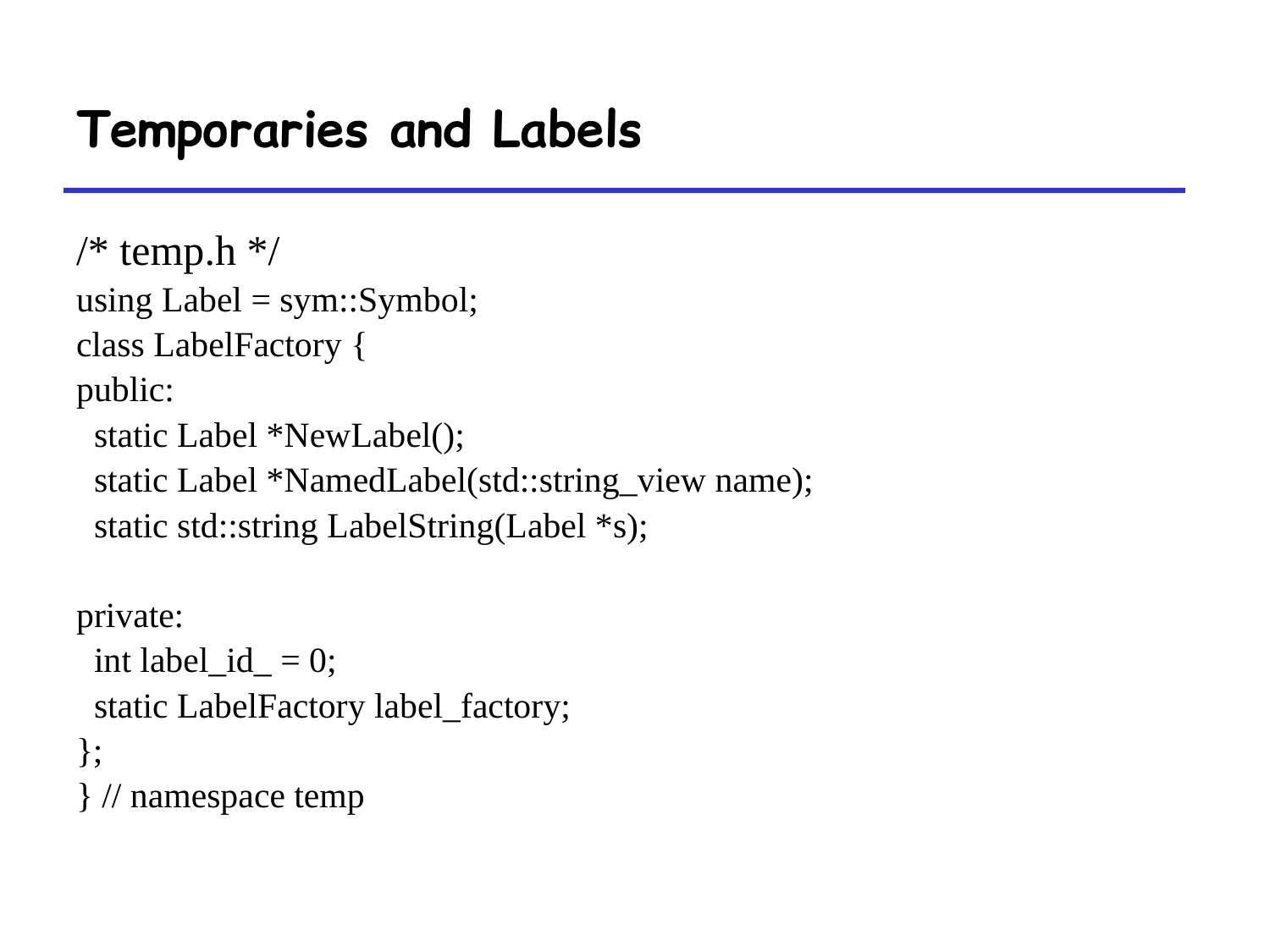

# Temporaries and Labels
/* temp.h */
using Label = sym::Symbol;
class LabelFactory {
public:
  static Label *NewLabel();
  static Label *NamedLabel(std::string_view name);
  static std::string LabelString(Label *s);

private:
  int label_id_ = 0;
  static LabelFactory label_factory;
};
} // namespace temp

28